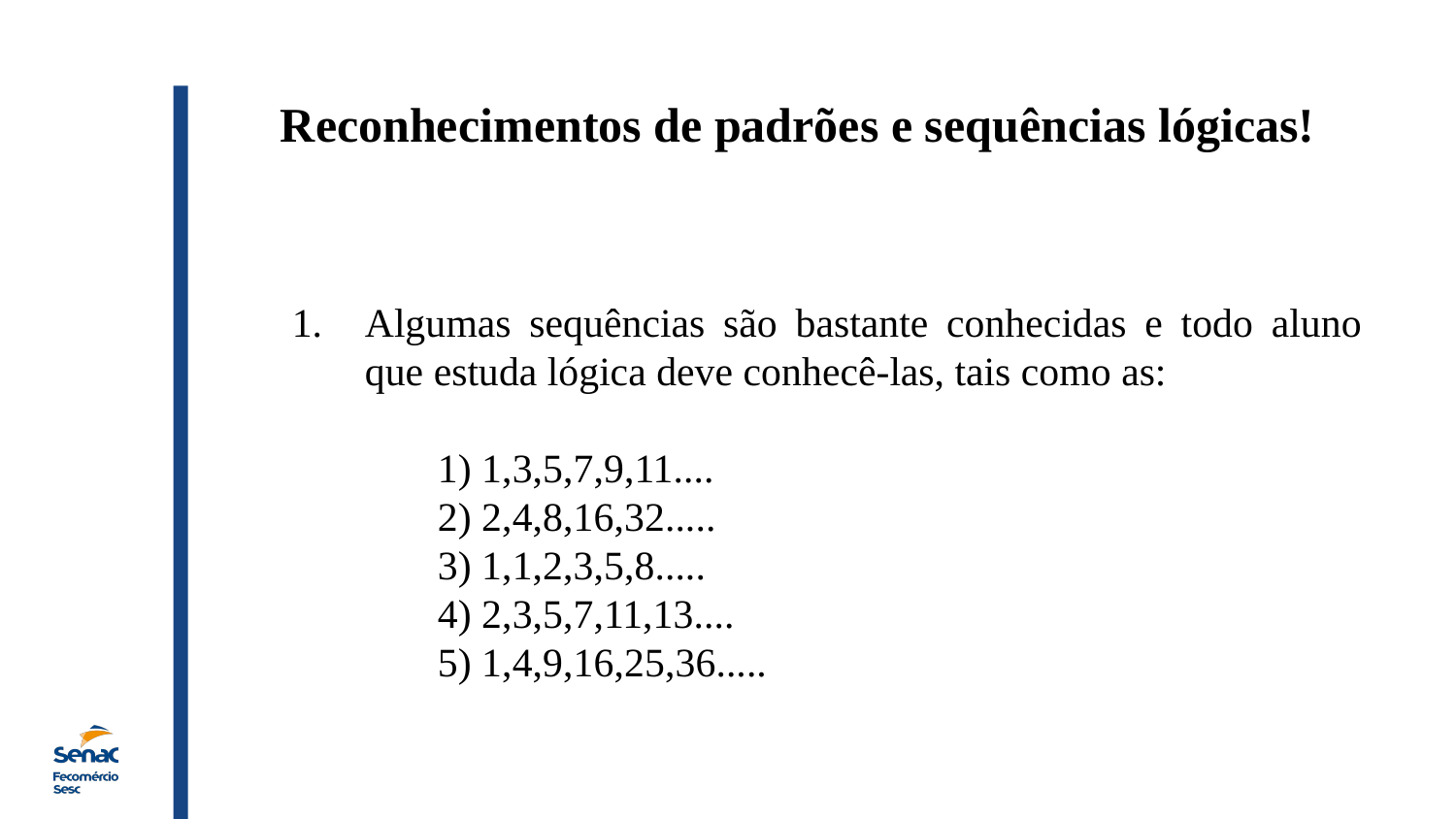

Reconhecimentos de padrões e sequências lógicas!
Algumas sequências são bastante conhecidas e todo aluno que estuda lógica deve conhecê-las, tais como as:

	1) 1,3,5,7,9,11....
	2) 2,4,8,16,32.....
	3) 1,1,2,3,5,8.....
	4) 2,3,5,7,11,13....
	5) 1,4,9,16,25,36.....